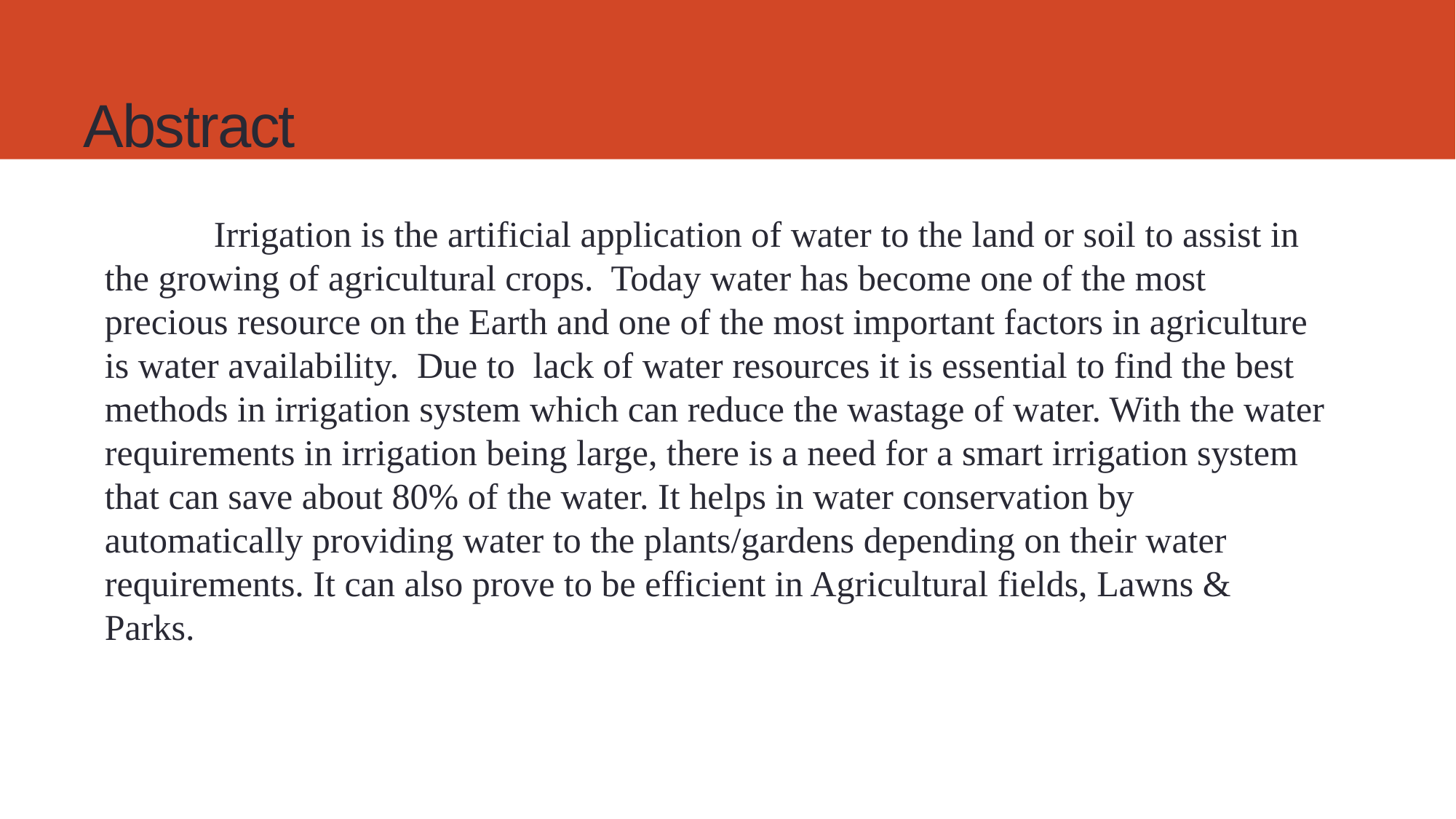

# Abstract
	Irrigation is the artificial application of water to the land or soil to assist in the growing of agricultural crops.  Today water has become one of the most precious resource on the Earth and one of the most important factors in agriculture is water availability.  Due to  lack of water resources it is essential to find the best methods in irrigation system which can reduce the wastage of water. With the water requirements in irrigation being large, there is a need for a smart irrigation system that can save about 80% of the water. It helps in water conservation by automatically providing water to the plants/gardens depending on their water requirements. It can also prove to be efficient in Agricultural fields, Lawns & Parks.